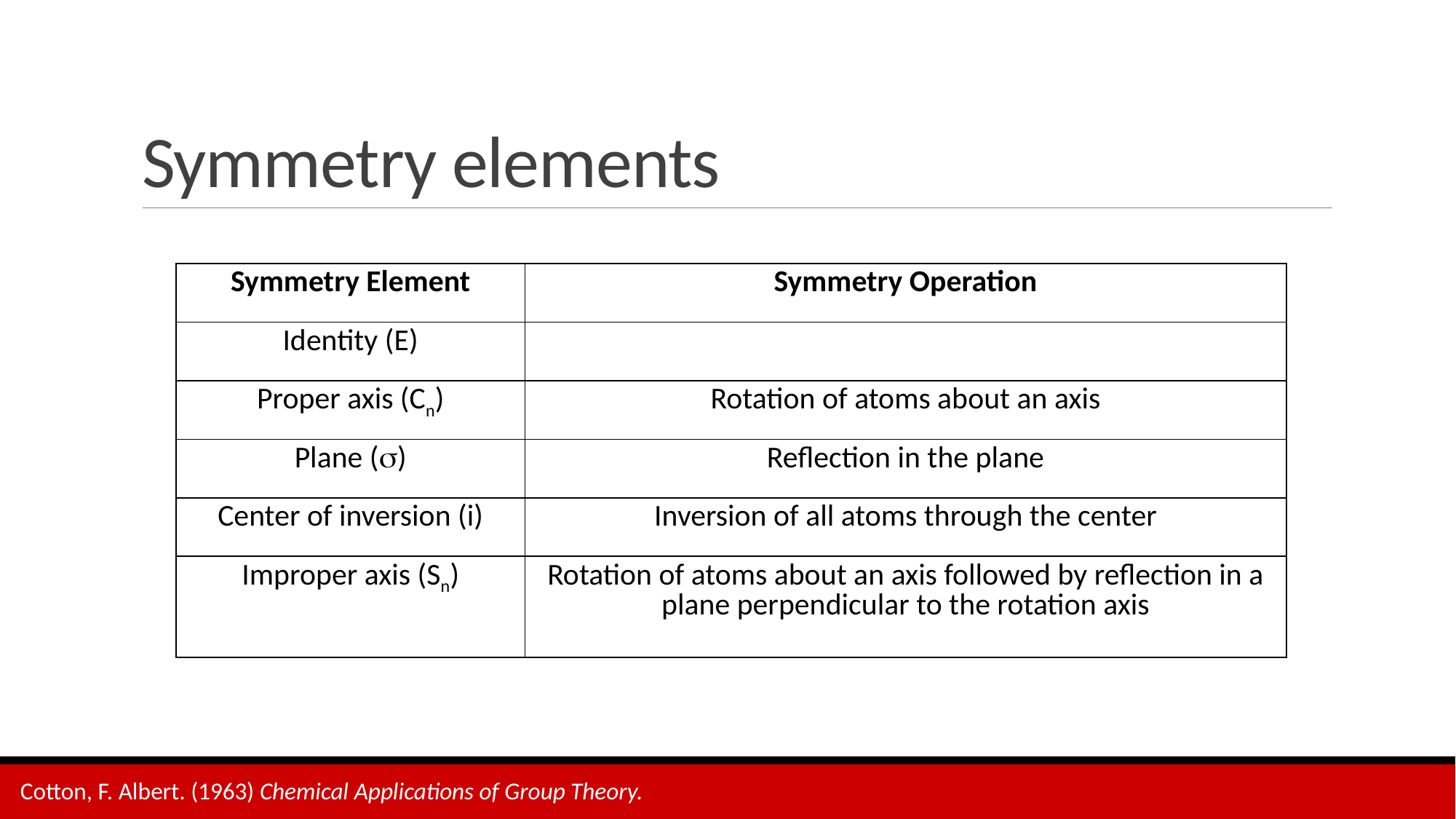

# Symmetry elements

| Symmetry Element | Symmetry Operation |
| --- | --- |
| Identity (E) |  |
| Proper axis (Cn) | Rotation of atoms about an axis |
| Plane (σ) | Reflection in the plane |
| Center of inversion (i) | Inversion of all atoms through the center |
| Improper axis (Sn) | Rotation of atoms about an axis followed by reflection in a plane perpendicular to the rotation axis |
Cotton, F. Albert. (1963) Chemical Applications of Group Theory.